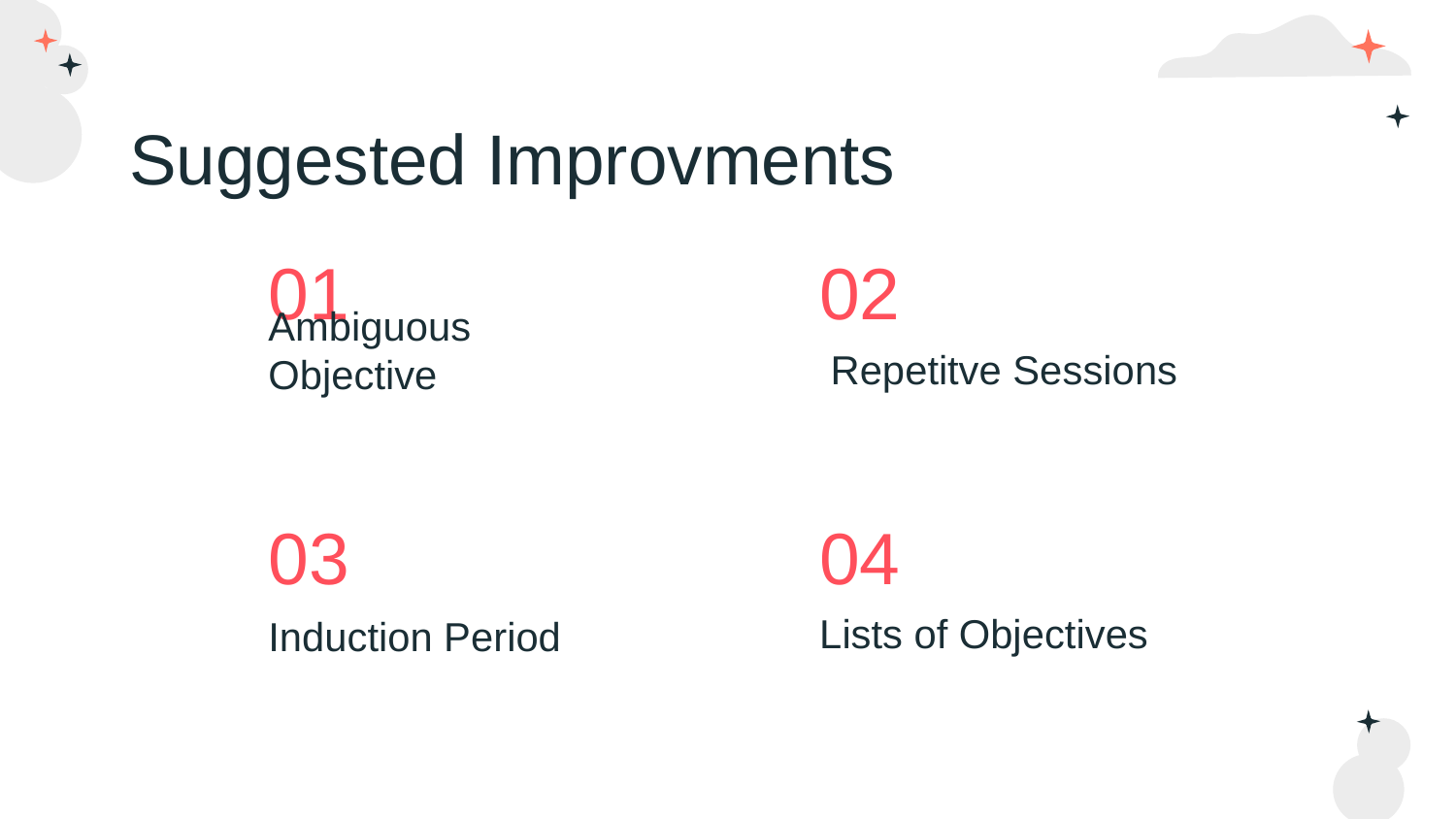

# Suggested Improvments
01
02
 Repetitve Sessions
Ambiguous Objective
03
04
Lists of Objectives
Induction Period